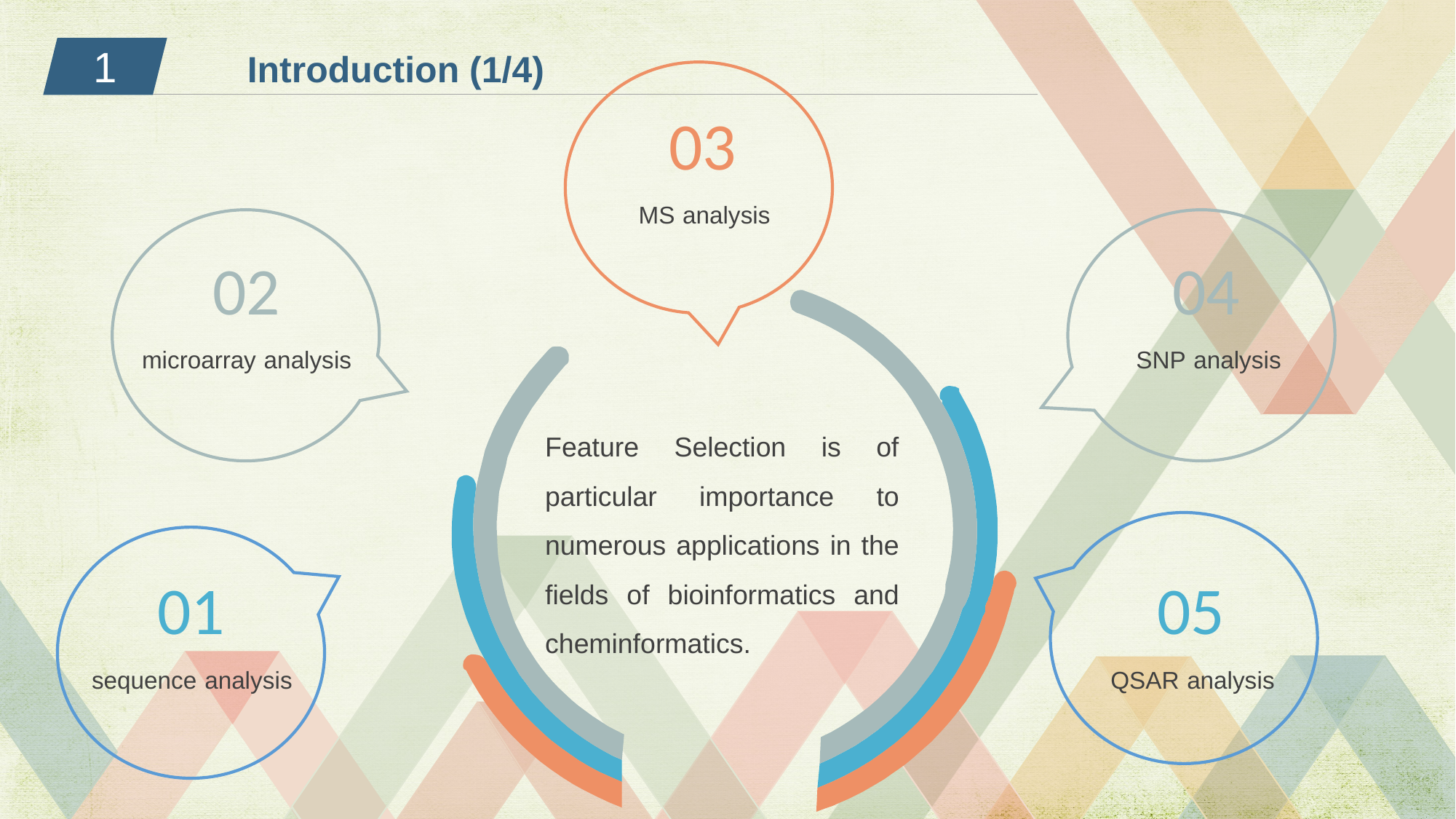

1

Introduction (1/4)

03

MS analysis

02
04

microarray analysis
SNP analysis

Feature Selection is of particular importance to numerous applications in the fields of bioinformatics and cheminformatics.

01
05

sequence analysis
QSAR analysis